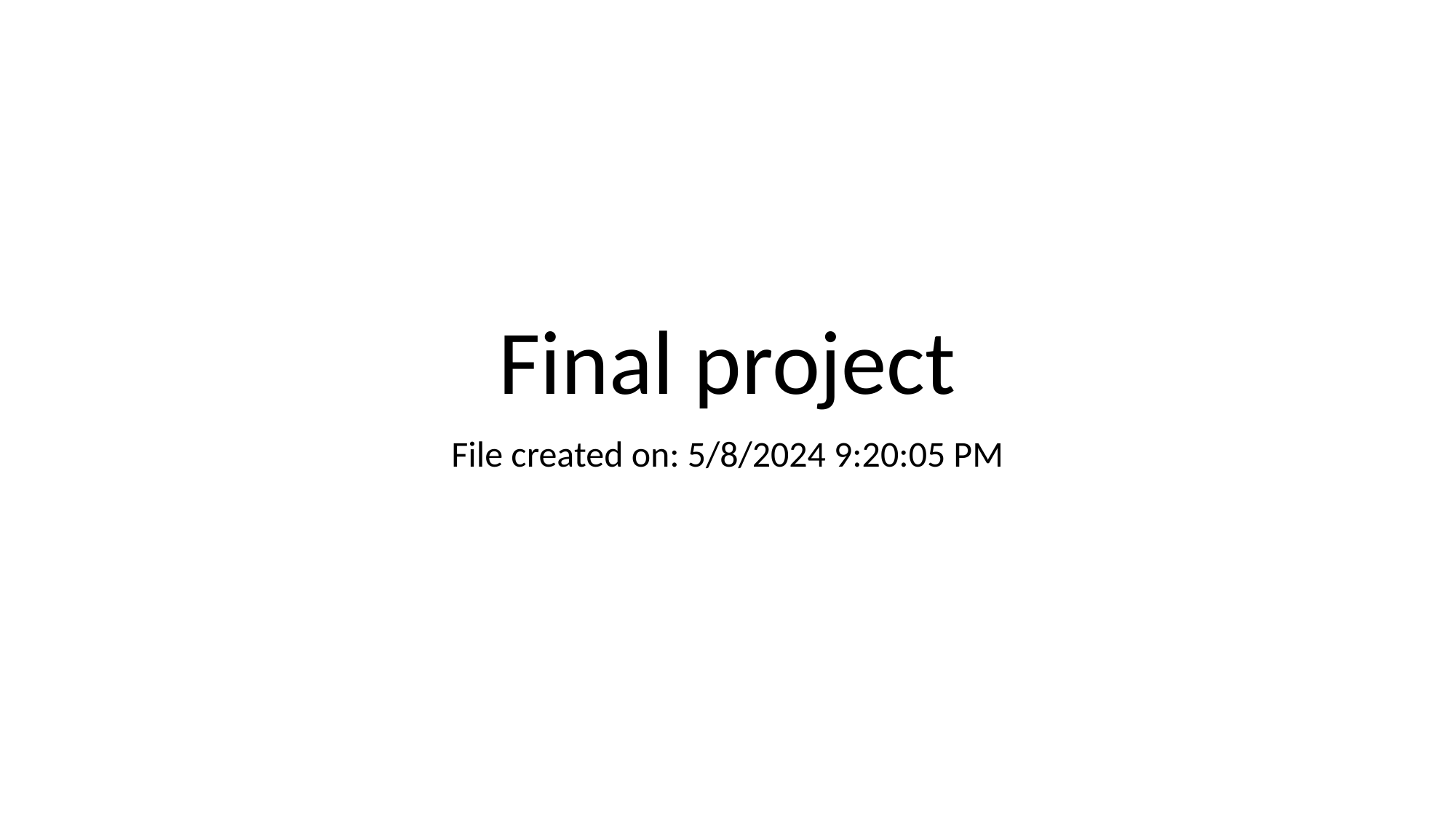

# Final project
File created on: 5/8/2024 9:20:05 PM